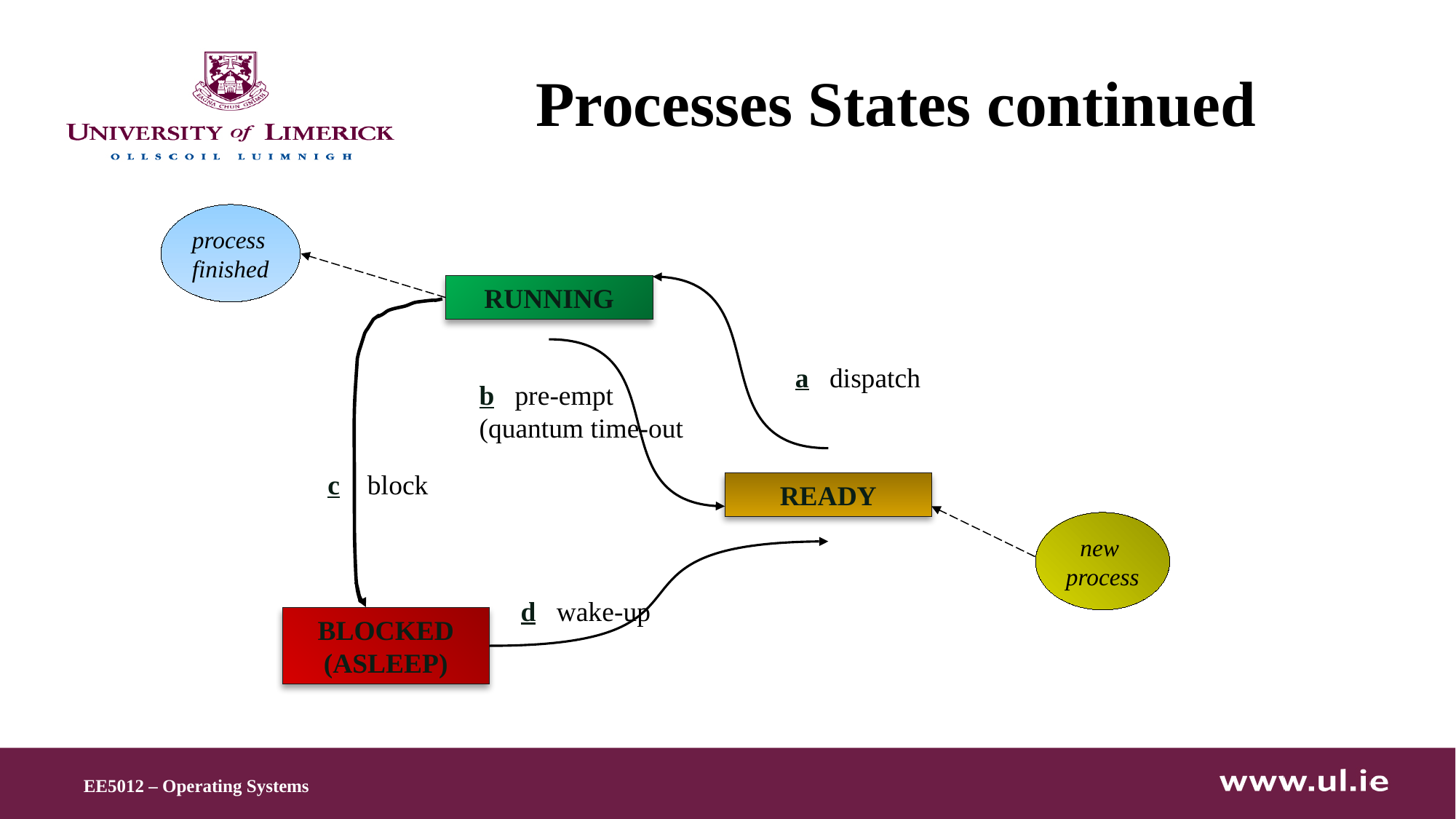

# Processes States continued
process
finished
RUNNING
a   dispatch
b   pre-empt
(quantum time-out
READY
c    block
new
process
d   wake-up
BLOCKED
(ASLEEP)

EE5012 – Operating Systems